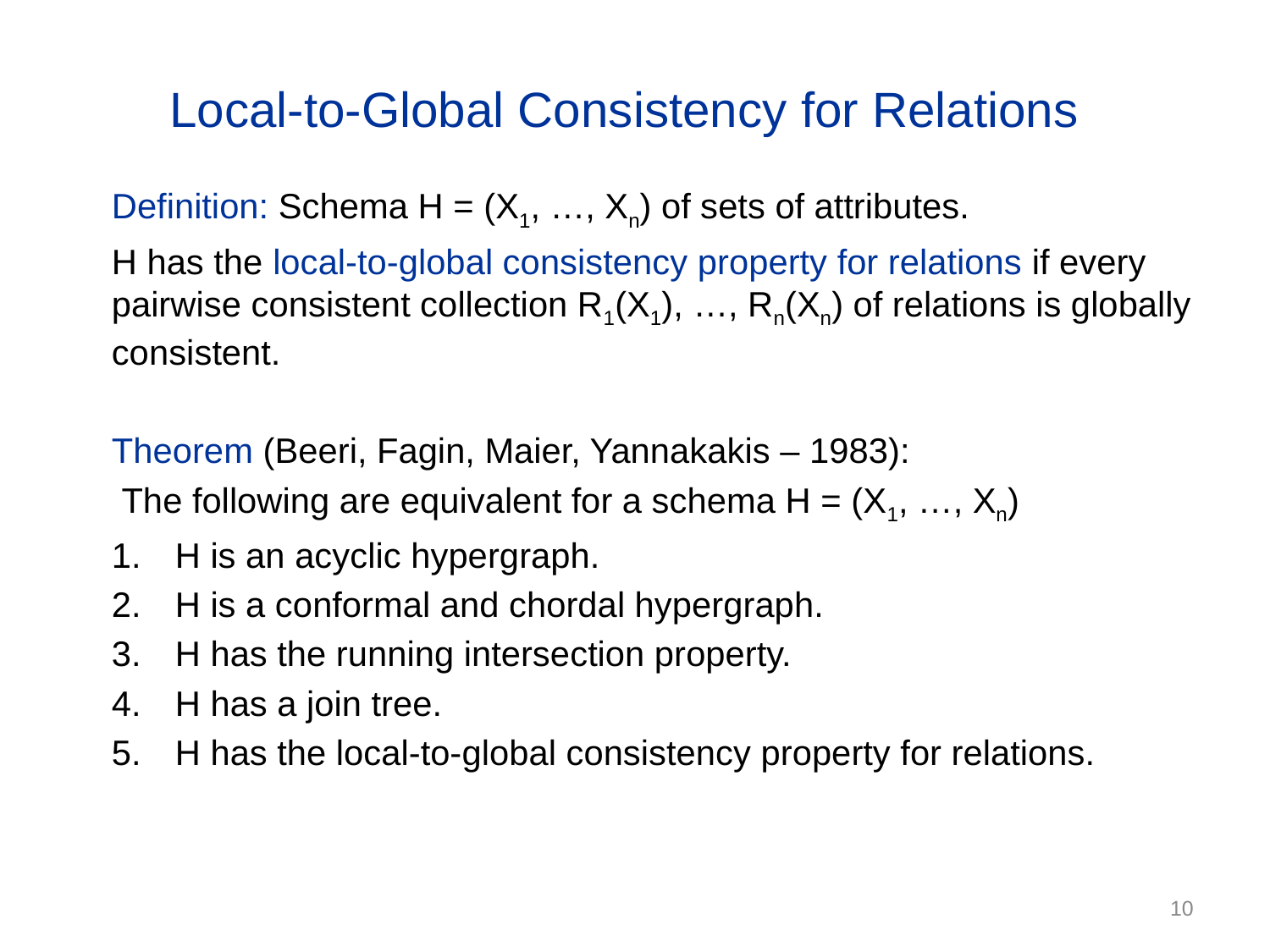

# Local-to-Global Consistency for Relations
Definition: Schema H = (X1, …, Xn) of sets of attributes.
H has the local-to-global consistency property for relations if every pairwise consistent collection R1(X1), …, Rn(Xn) of relations is globally consistent.

Theorem (Beeri, Fagin, Maier, Yannakakis – 1983):
 The following are equivalent for a schema H = (X1, …, Xn)
H is an acyclic hypergraph.
H is a conformal and chordal hypergraph.
H has the running intersection property.
H has a join tree.
H has the local-to-global consistency property for relations.
10